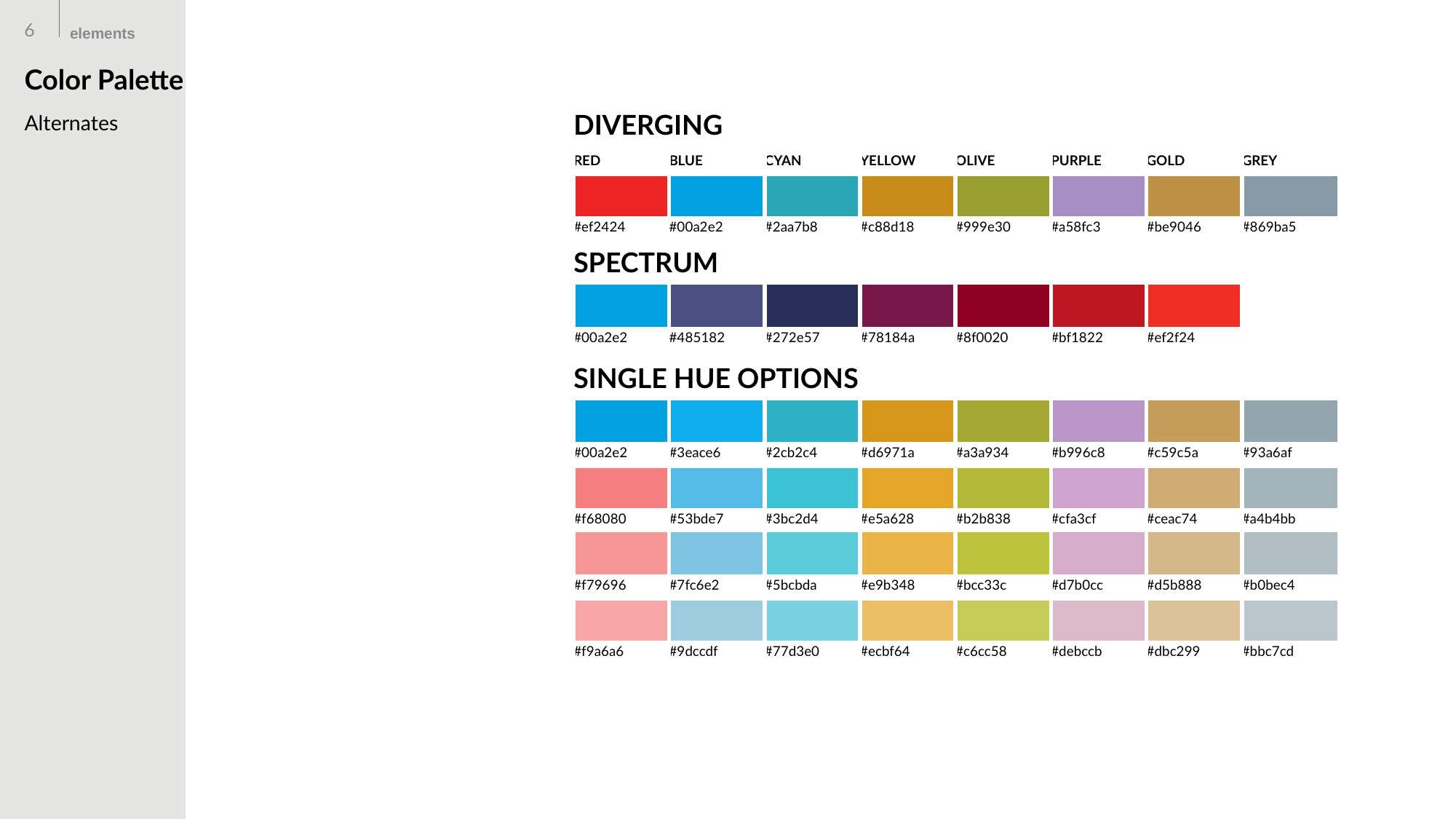

6
elements
# Color Palette
| DIVERGING |  |  |  |  |  |  |  |
| --- | --- | --- | --- | --- | --- | --- | --- |
| RED | BLUE | CYAN | YELLOW | OLIVE | PURPLE | GOLD | GREY |
|  |  |  |  |  |  |  |  |
| #ef2424 | #00a2e2 | #2aa7b8 | #c88d18 | #999e30 | #a58fc3 | #be9046 | #869ba5 |
| SPECTRUM |  |  |  |  |  |  |  |
|  |  |  |  |  |  |  |  |
| #00a2e2 | #485182 | #272e57 | #78184a | #8f0020 | #bf1822 | #ef2f24 |  |
| SINGLE HUE OPTIONS |  |  |  |  |  |  |  |
|  |  |  |  |  |  |  |  |
| #00a2e2 | #3eace6 | #2cb2c4 | #d6971a | #a3a934 | #b996c8 | #c59c5a | #93a6af |
|  |  |  |  |  |  |  |  |
| #f68080 | #53bde7 | #3bc2d4 | #e5a628 | #b2b838 | #cfa3cf | #ceac74 | #a4b4bb |
|  |  |  |  |  |  |  |  |
| #f79696 | #7fc6e2 | #5bcbda | #e9b348 | #bcc33c | #d7b0cc | #d5b888 | #b0bec4 |
|  |  |  |  |  |  |  |  |
| #f9a6a6 | #9dccdf | #77d3e0 | #ecbf64 | #c6cc58 | #debccb | #dbc299 | #bbc7cd |
Alternates